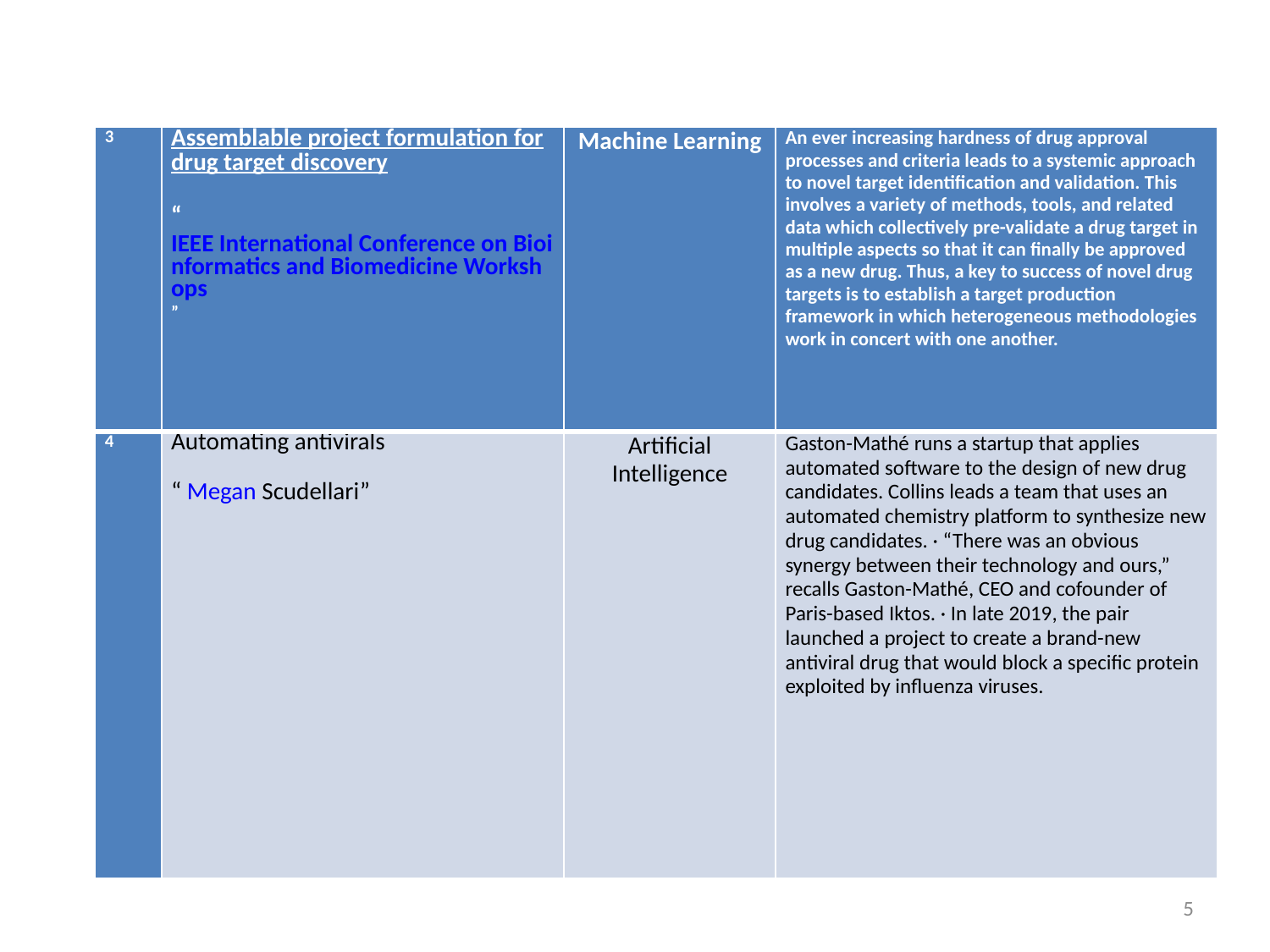

| 3 | Assemblable project formulation for drug target discovery   “IEEE International Conference on Bioinformatics and Biomedicine Workshops” | Machine Learning | An ever increasing hardness of drug approval processes and criteria leads to a systemic approach to novel target identification and validation. This involves a variety of methods, tools, and related data which collectively pre-validate a drug target in multiple aspects so that it can finally be approved as a new drug. Thus, a key to success of novel drug targets is to establish a target production framework in which heterogeneous methodologies work in concert with one another. |
| --- | --- | --- | --- |
| 4 | Automating antivirals “ Megan Scudellari” | Artificial Intelligence | Gaston-Mathé runs a startup that applies automated software to the design of new drug candidates. Collins leads a team that uses an automated chemistry platform to synthesize new drug candidates. · “There was an obvious synergy between their technology and ours,” recalls Gaston-Mathé, CEO and cofounder of Paris-based Iktos. · In late 2019, the pair launched a project to create a brand-new antiviral drug that would block a specific protein exploited by influenza viruses. |
5